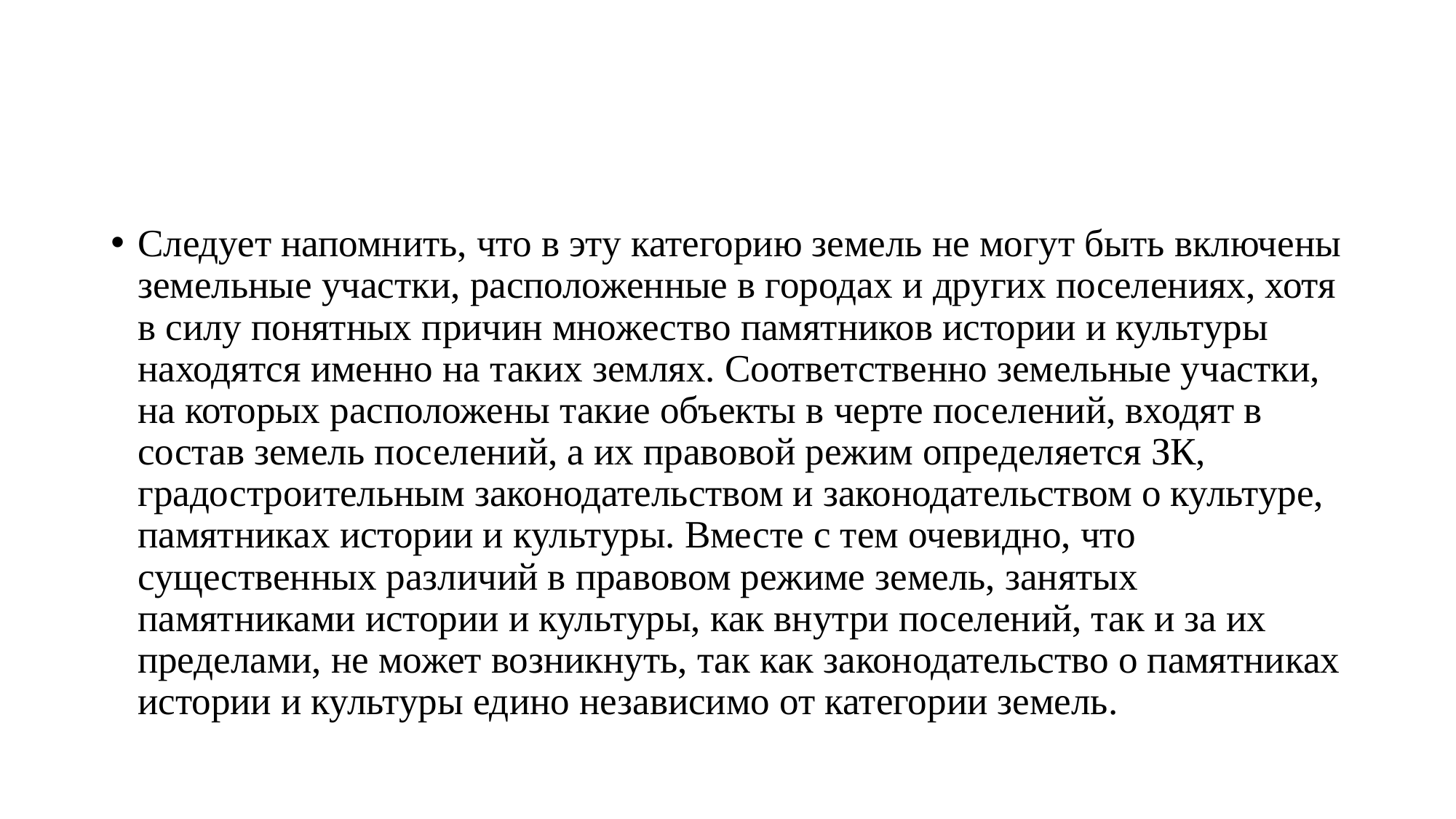

#
Следует напомнить, что в эту категорию земель не могут быть включены земельные участки, расположенные в городах и других поселениях, хотя в силу понятных причин множество памятников истории и культуры находятся именно на таких землях. Соответственно земельные участки, на которых расположены такие объекты в черте поселений, входят в состав земель поселений, а их правовой режим определяется ЗК, градостроительным законодательством и законодательством о культуре, памятниках истории и культуры. Вместе с тем очевидно, что существенных различий в правовом режиме земель, занятых памятниками истории и культуры, как внутри поселений, так и за их пределами, не может возникнуть, так как законодательство о памятниках истории и культуры едино независимо от категории земель.